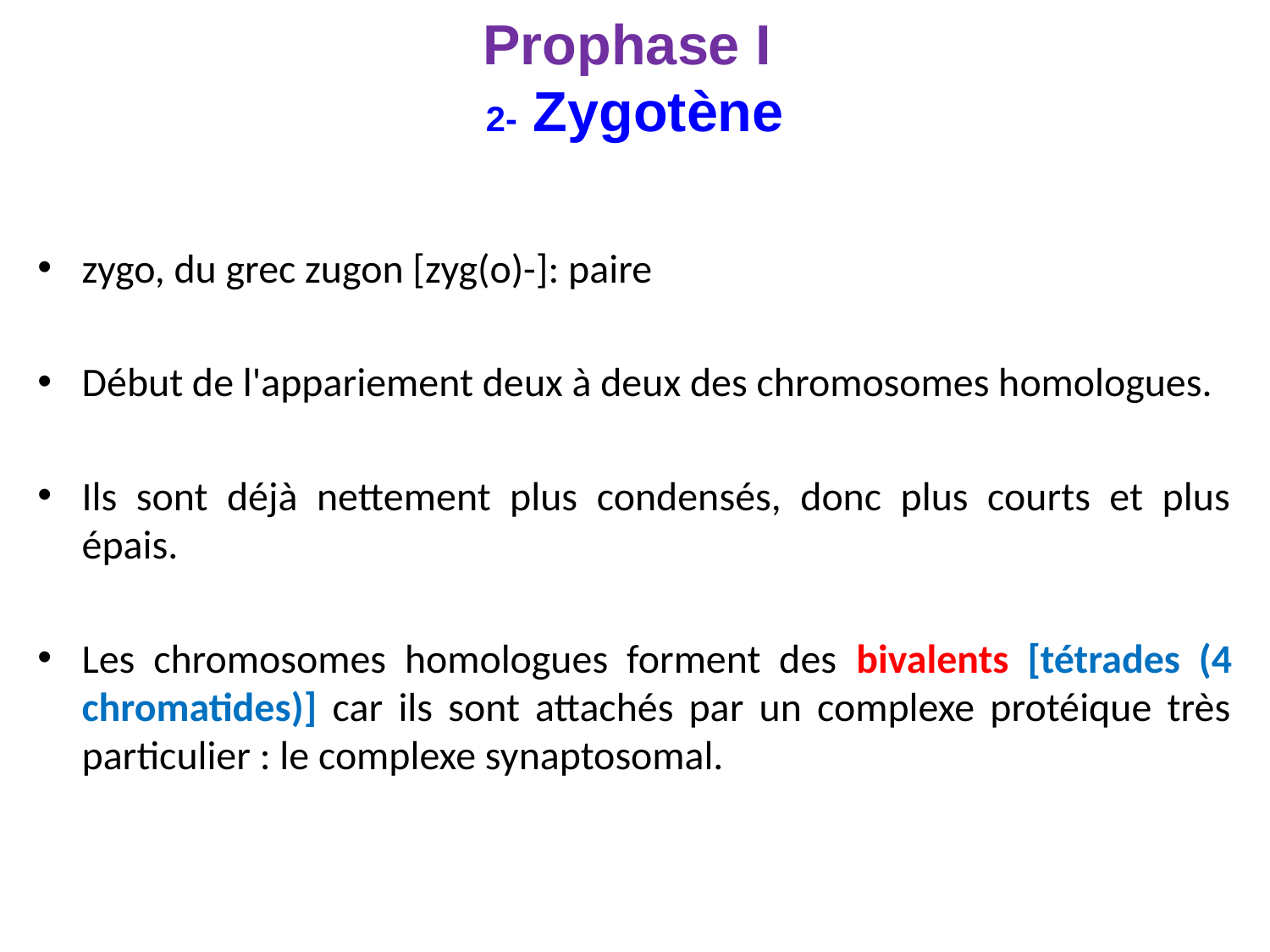

# Prophase I 2- Zygotène
zygo, du grec zugon [zyg(o)-]: paire

Début de l'appariement deux à deux des chromosomes homologues.

Ils sont déjà nettement plus condensés, donc plus courts et plus épais.

Les chromosomes homologues forment des bivalents [tétrades (4 chromatides)] car ils sont attachés par un complexe protéique très particulier : le complexe synaptosomal.